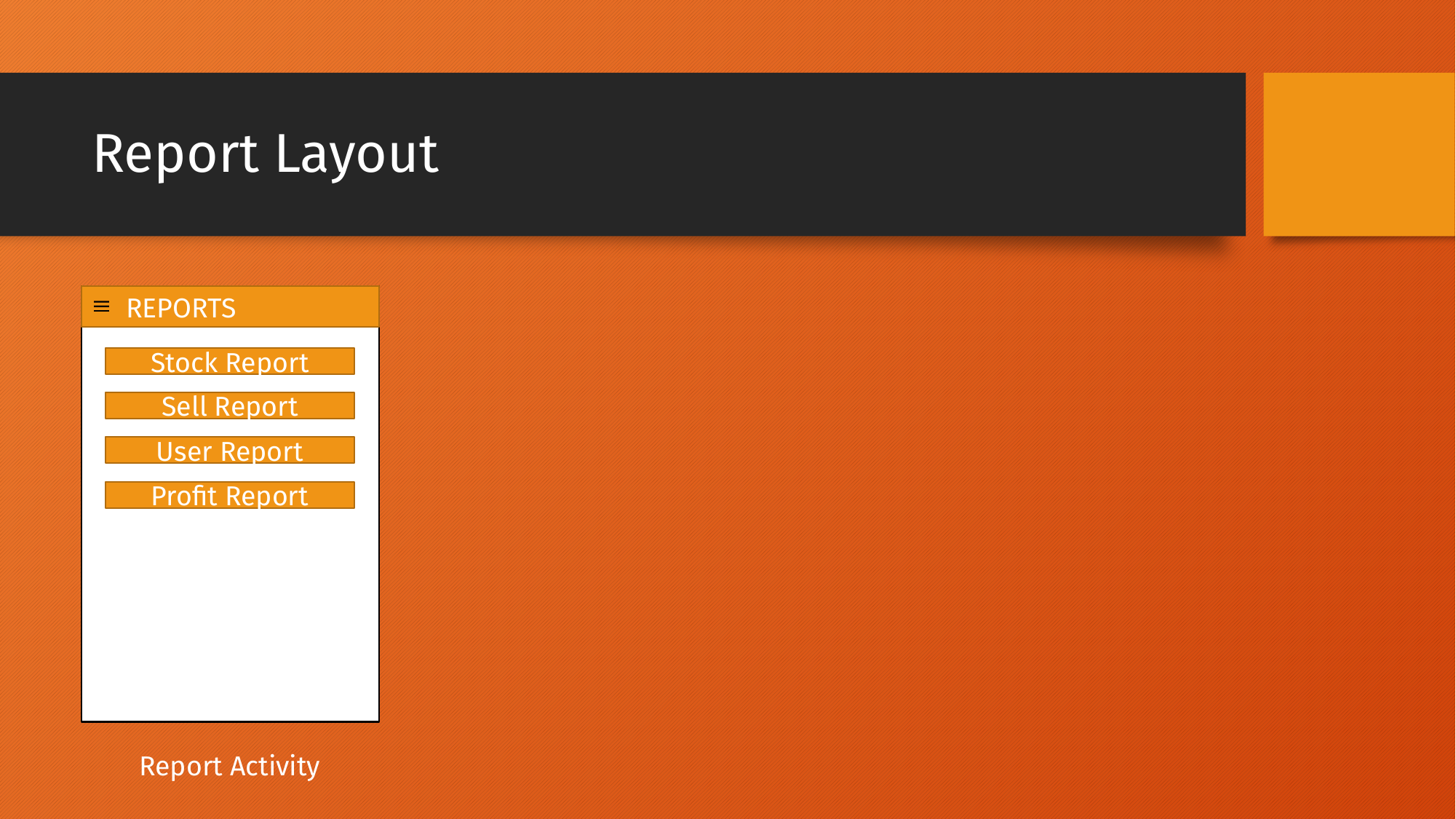

# Report Layout
REPORTS

Stock Report
Sell Report
User Report
Profit Report
Report Activity